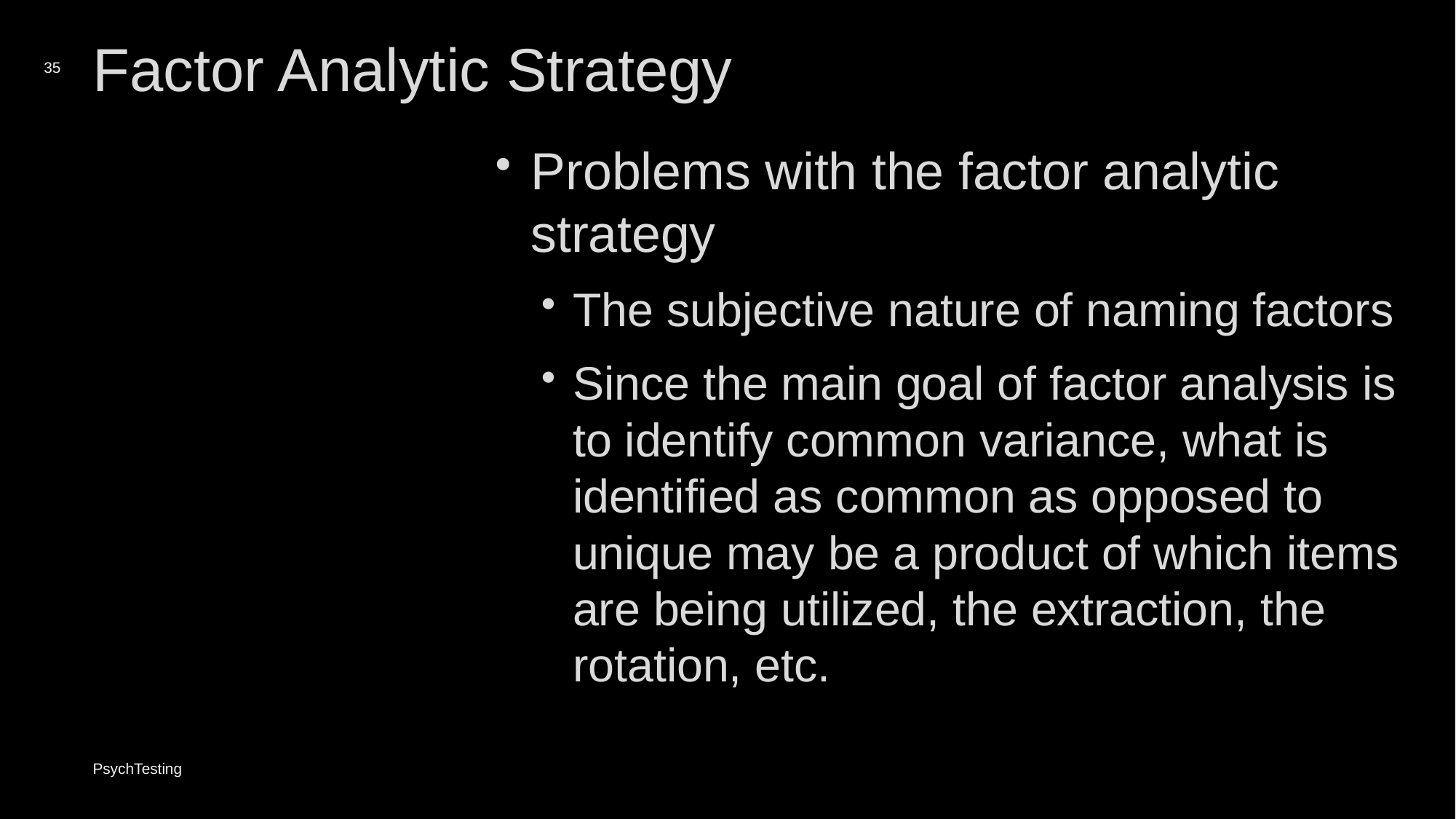

# Factor Analytic Strategy
35
Problems with the factor analytic strategy
The subjective nature of naming factors
Since the main goal of factor analysis is to identify common variance, what is identified as common as opposed to unique may be a product of which items are being utilized, the extraction, the rotation, etc.
PsychTesting